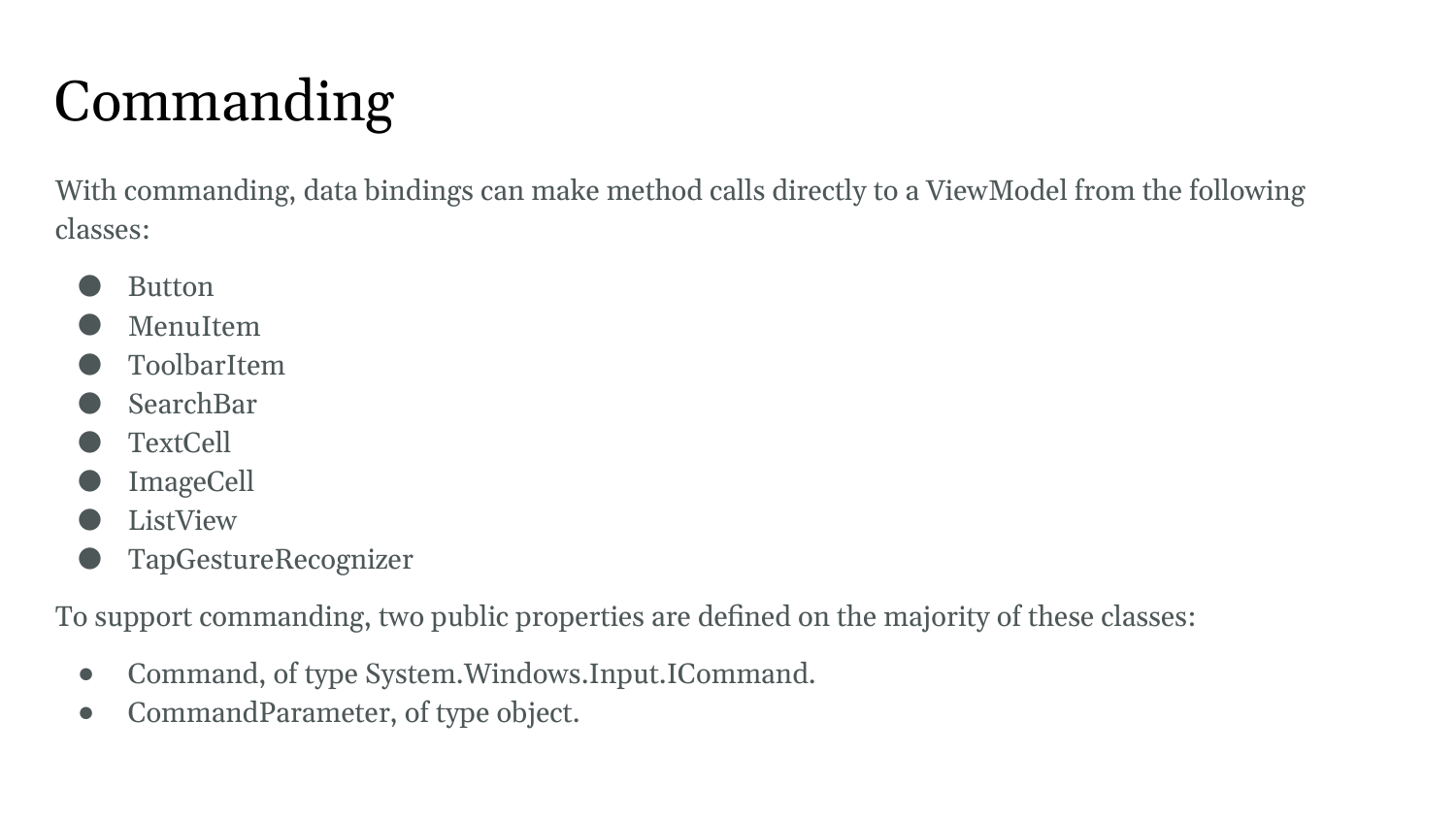

Commanding
With commanding, data bindings can make method calls directly to a ViewModel from the following classes:
Button
MenuItem
ToolbarItem
SearchBar
TextCell
ImageCell
ListView
TapGestureRecognizer
To support commanding, two public properties are defined on the majority of these classes:
Command, of type System.Windows.Input.ICommand.
CommandParameter, of type object.